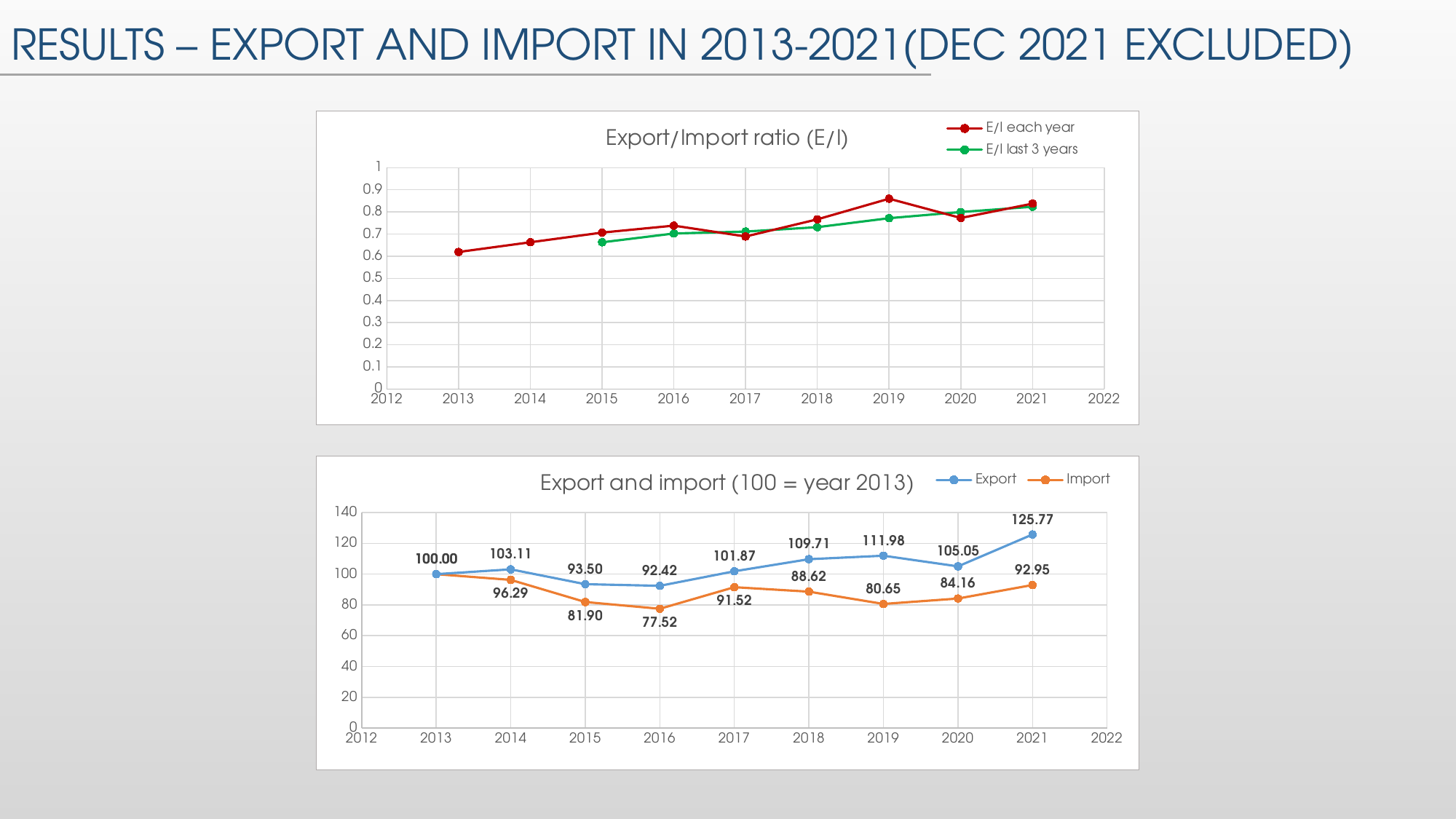

# Results – export and import in 2013-2021(Dec 2021 excluded)

### Chart: Export/Import ratio (E/I)

| Category |  |  |
|---|---|---|

### Chart: Export and import (100 = year 2013)

| Category |  |  |
|---|---|---|